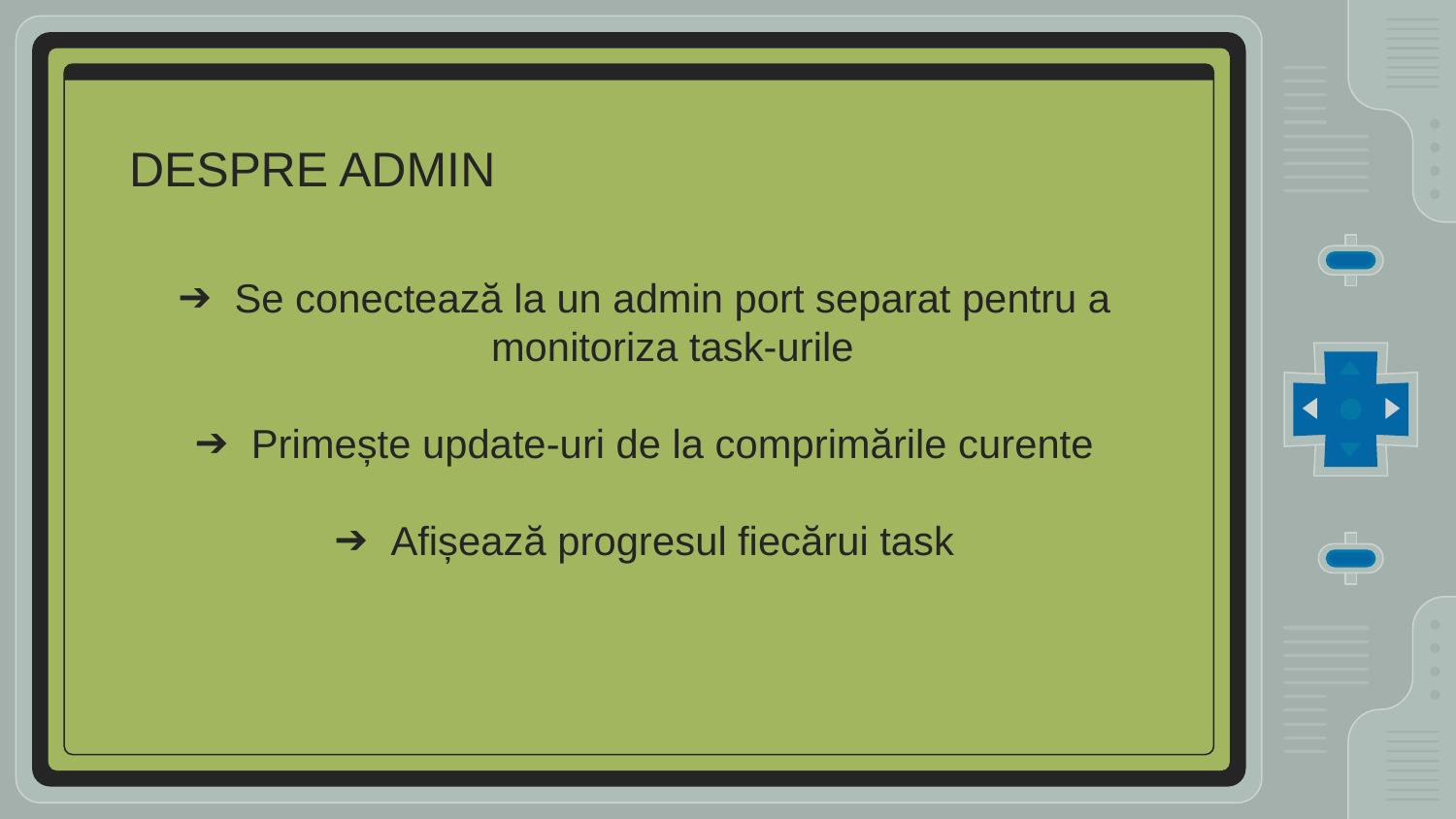

# DESPRE ADMIN

Se conectează la un admin port separat pentru a monitoriza task-urile

Primește update-uri de la comprimările curente

Afișează progresul fiecărui task